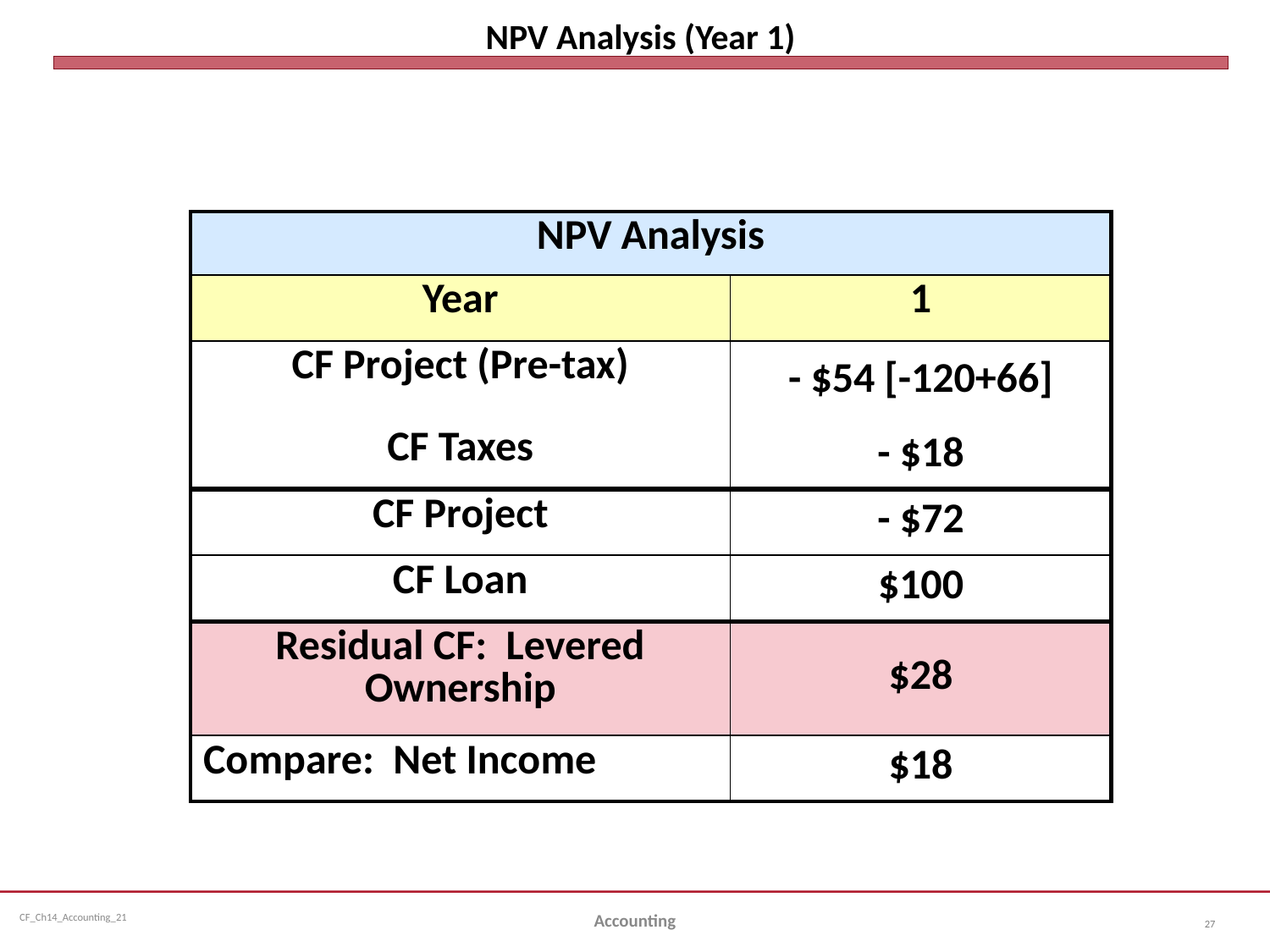

# NPV Analysis (Year 1)

| NPV Analysis |  |
| --- | --- |
| Year | 1 |
| CF Project (Pre-tax) | - $54 [-120+66] |
| CF Taxes | - $18 |
| CF Project | - $72 |
| CF Loan | $100 |
| Residual CF: Levered Ownership | $28 |
| Compare: Net Income | $18 |
Accounting
27